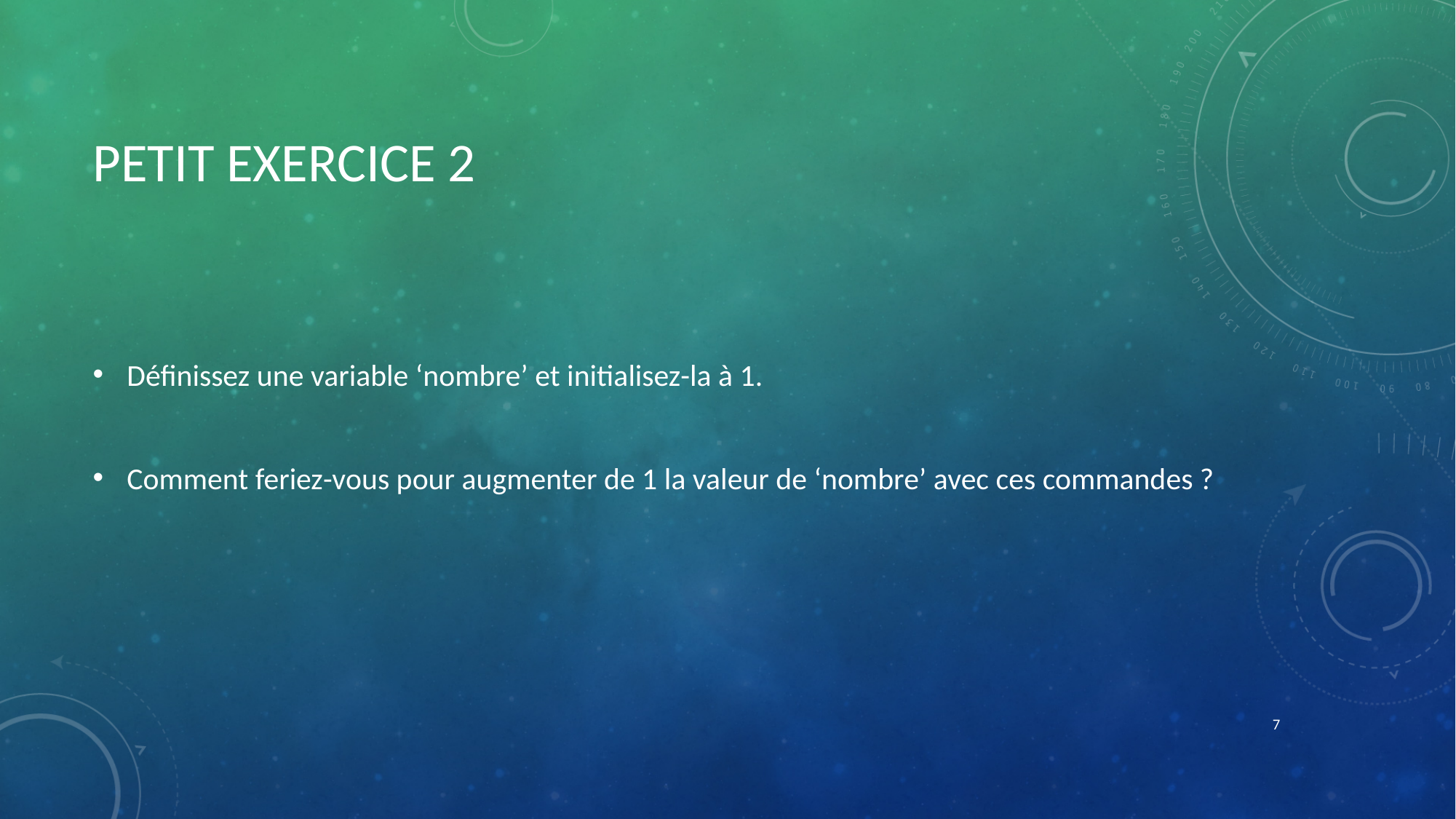

# Petit Exercice 2
Définissez une variable ‘nombre’ et initialisez-la à 1.

Comment feriez-vous pour augmenter de 1 la valeur de ‘nombre’ avec ces commandes ?
7